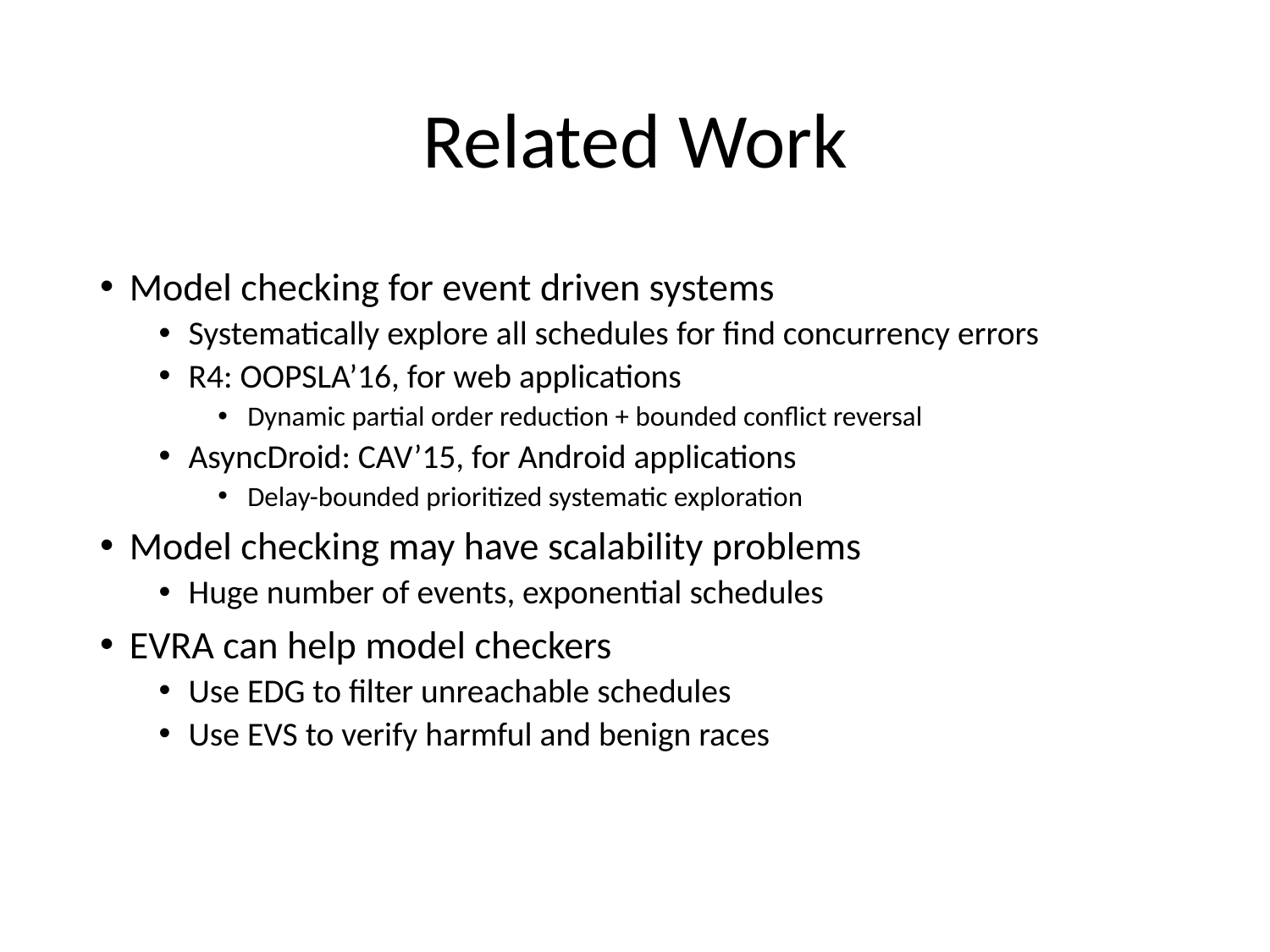

# Related Work
Model checking for event driven systems
Systematically explore all schedules for find concurrency errors
R4: OOPSLA’16, for web applications
Dynamic partial order reduction + bounded conflict reversal
AsyncDroid: CAV’15, for Android applications
Delay-bounded prioritized systematic exploration
Model checking may have scalability problems
Huge number of events, exponential schedules
EVRA can help model checkers
Use EDG to filter unreachable schedules
Use EVS to verify harmful and benign races